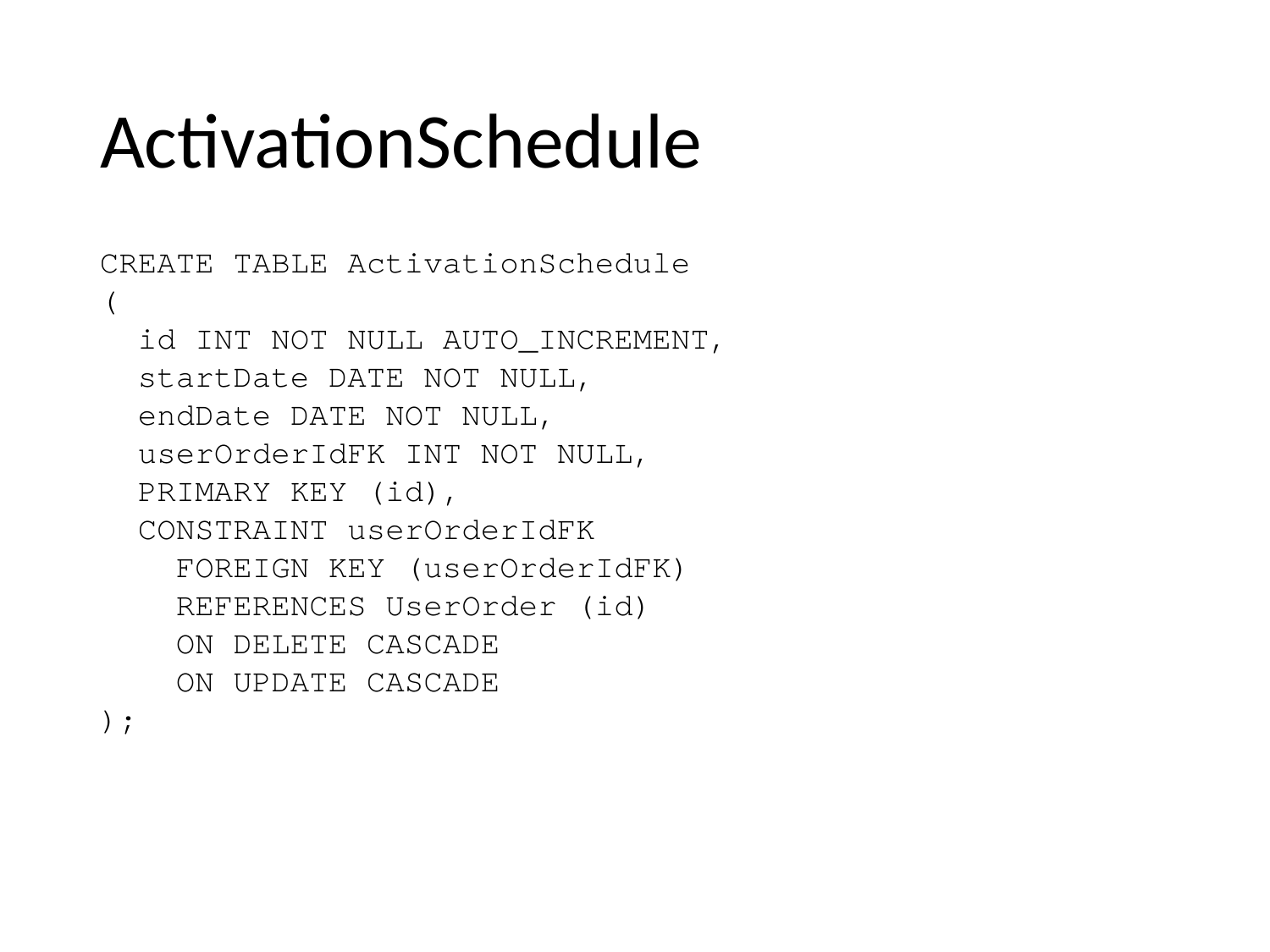

# ActivationSchedule
CREATE TABLE ActivationSchedule
(
  id INT NOT NULL AUTO_INCREMENT,
  startDate DATE NOT NULL,
  endDate DATE NOT NULL,
  userOrderIdFK INT NOT NULL,
  PRIMARY KEY (id),
  CONSTRAINT userOrderIdFK
    FOREIGN KEY (userOrderIdFK)
    REFERENCES UserOrder (id)
    ON DELETE CASCADE
    ON UPDATE CASCADE
);